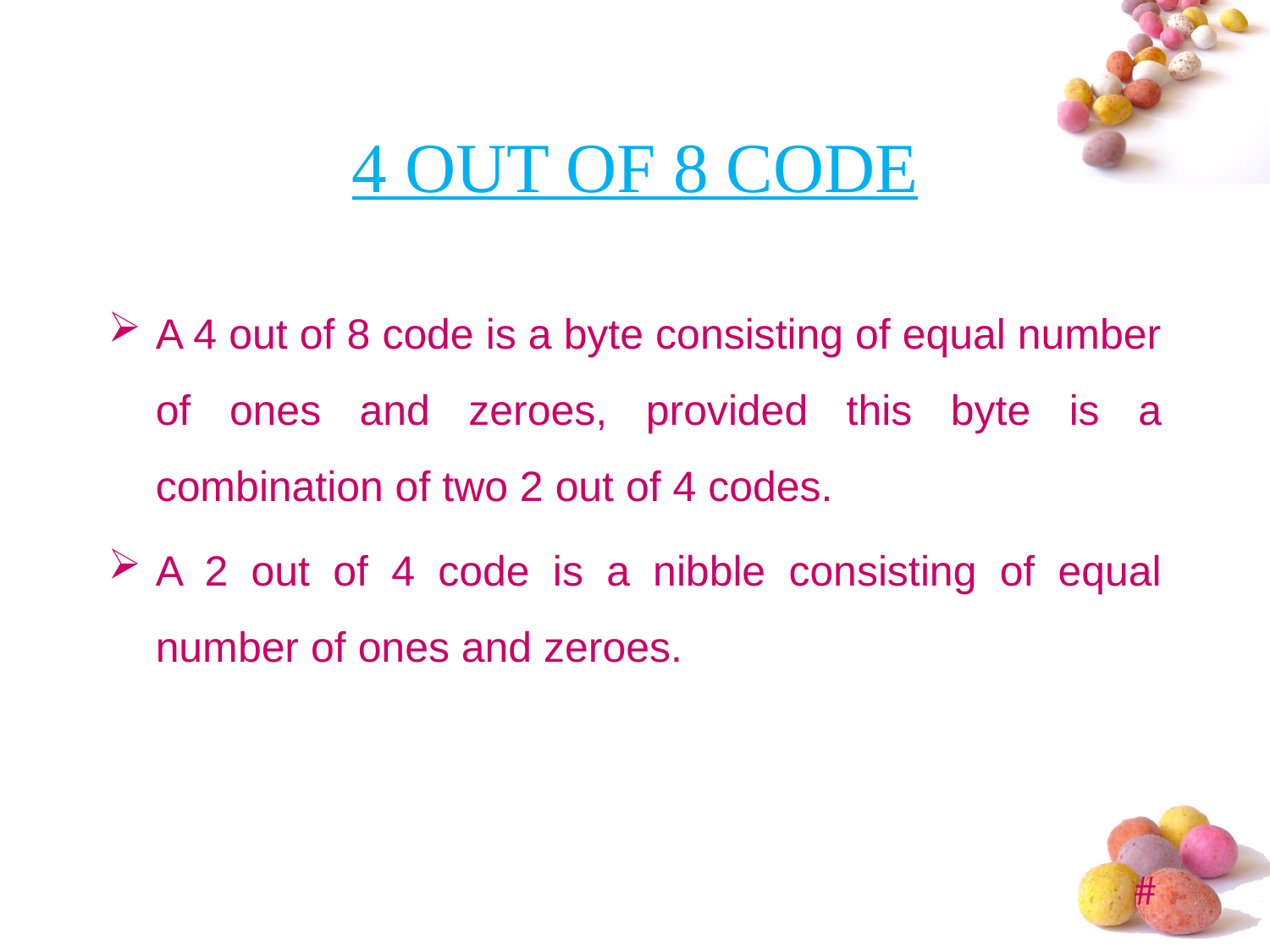

# 4 OUT OF 8 CODE
A 4 out of 8 code is a byte consisting of equal number of ones and zeroes, provided this byte is a combination of two 2 out of 4 codes.
A 2 out of 4 code is a nibble consisting of equal number of ones and zeroes.